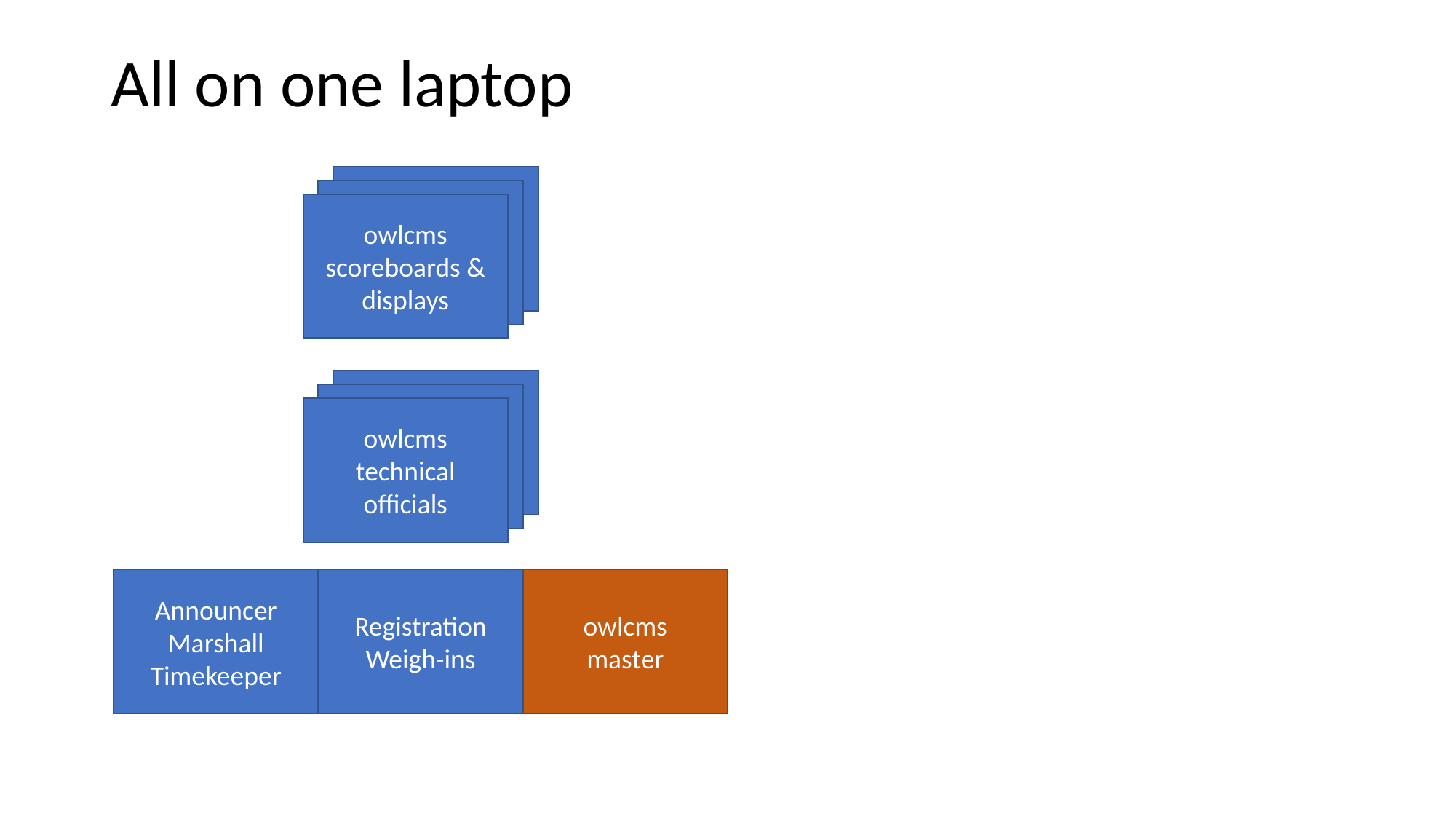

# All on one laptop
owlcms
technical officials
owlcms
technical officials
owlcms
scoreboards & displays

owlcms
technical officials
owlcms
technical officials
owlcms
technical officials
Announcer
Marshall
Timekeeper
Registration
Weigh-ins
owlcms
master